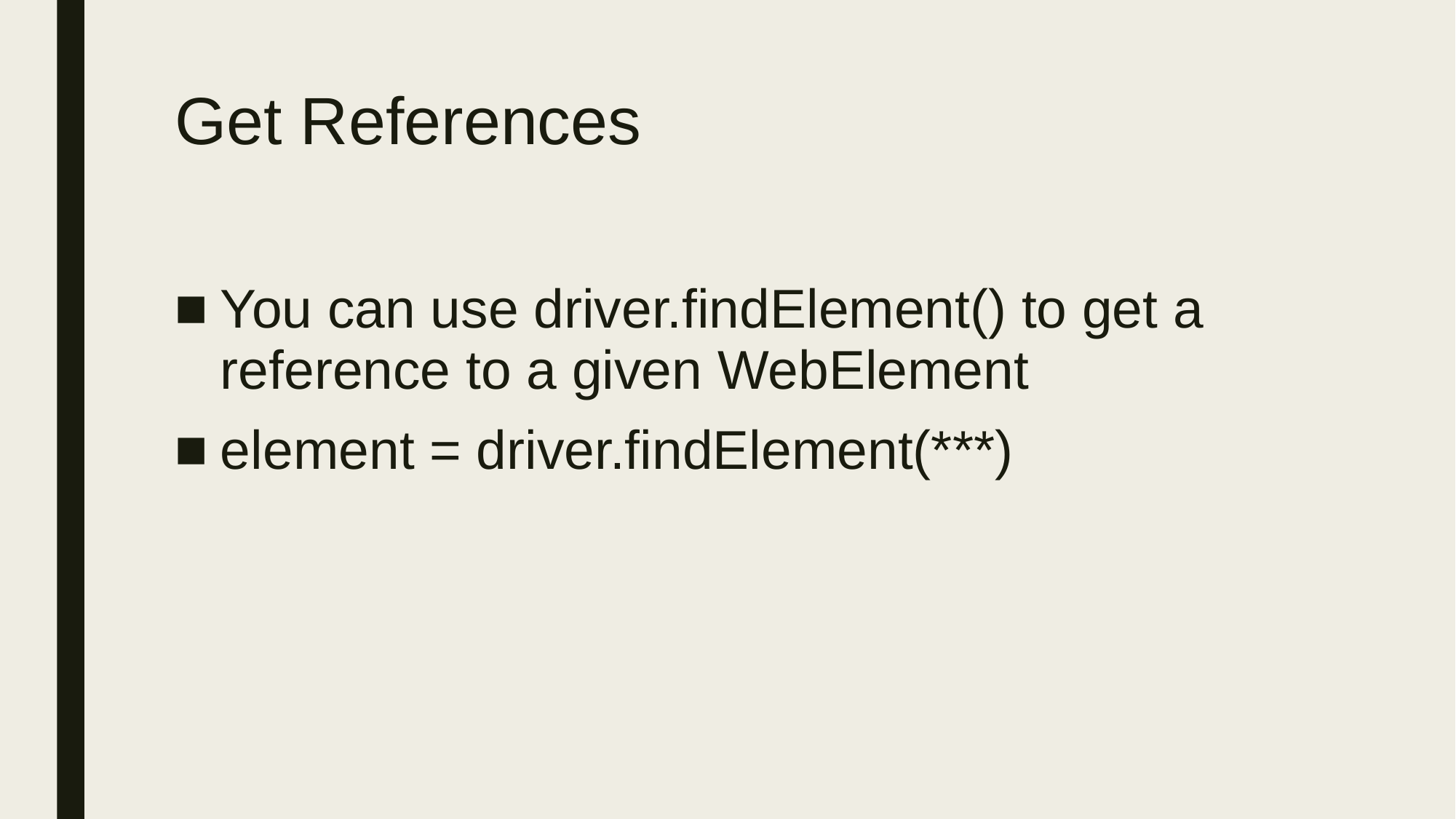

# Get References
You can use driver.findElement() to get a reference to a given WebElement
element = driver.findElement(***)